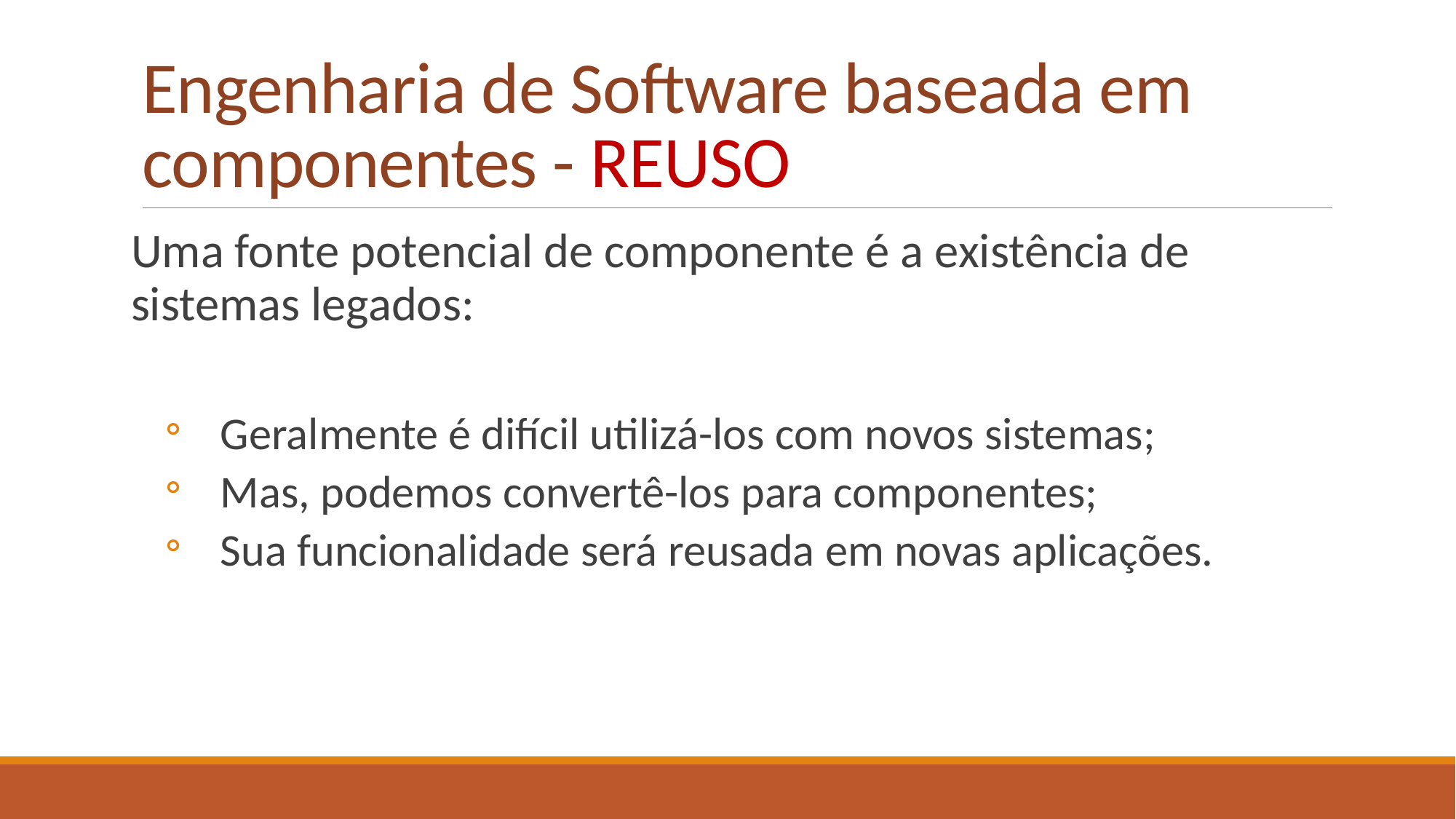

# Engenharia de Software baseada em componentes - REUSO
Uma fonte potencial de componente é a existência de sistemas legados:

Geralmente é difícil utilizá-los com novos sistemas;
Mas, podemos convertê-los para componentes;
Sua funcionalidade será reusada em novas aplicações.